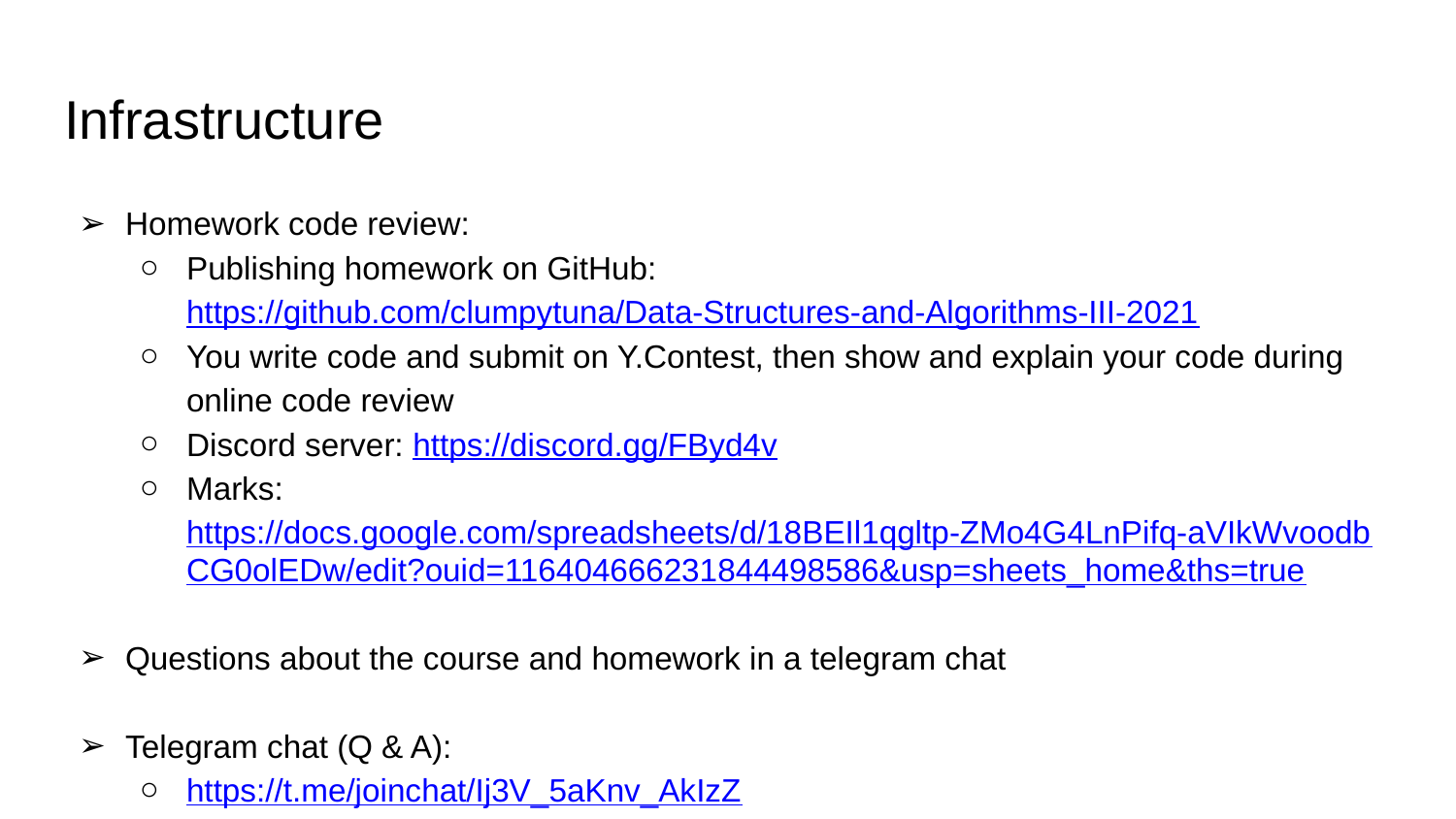

# Infrastructure
Homework code review:
Publishing homework on GitHub: https://github.com/clumpytuna/Data-Structures-and-Algorithms-III-2021
You write code and submit on Y.Contest, then show and explain your code during online code review
Discord server: https://discord.gg/FByd4v
Marks: https://docs.google.com/spreadsheets/d/18BEIl1qgltp-ZMo4G4LnPifq-aVIkWvoodbCG0olEDw/edit?ouid=116404666231844498586&usp=sheets_home&ths=true

Questions about the course and homework in a telegram chat

Telegram chat (Q & A):
https://t.me/joinchat/Ij3V_5aKnv_AkIzZ